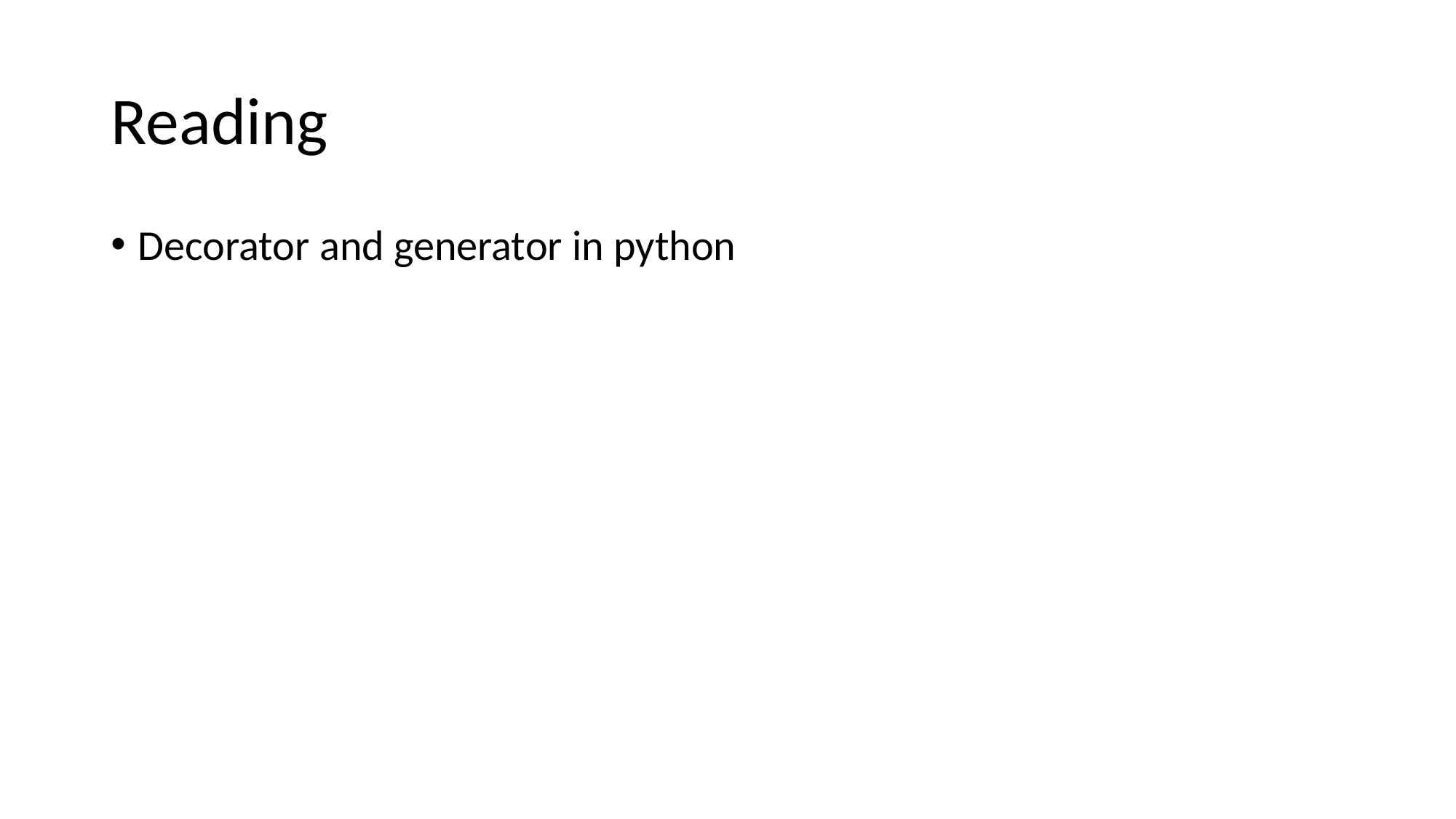

# Reading
Decorator and generator in python